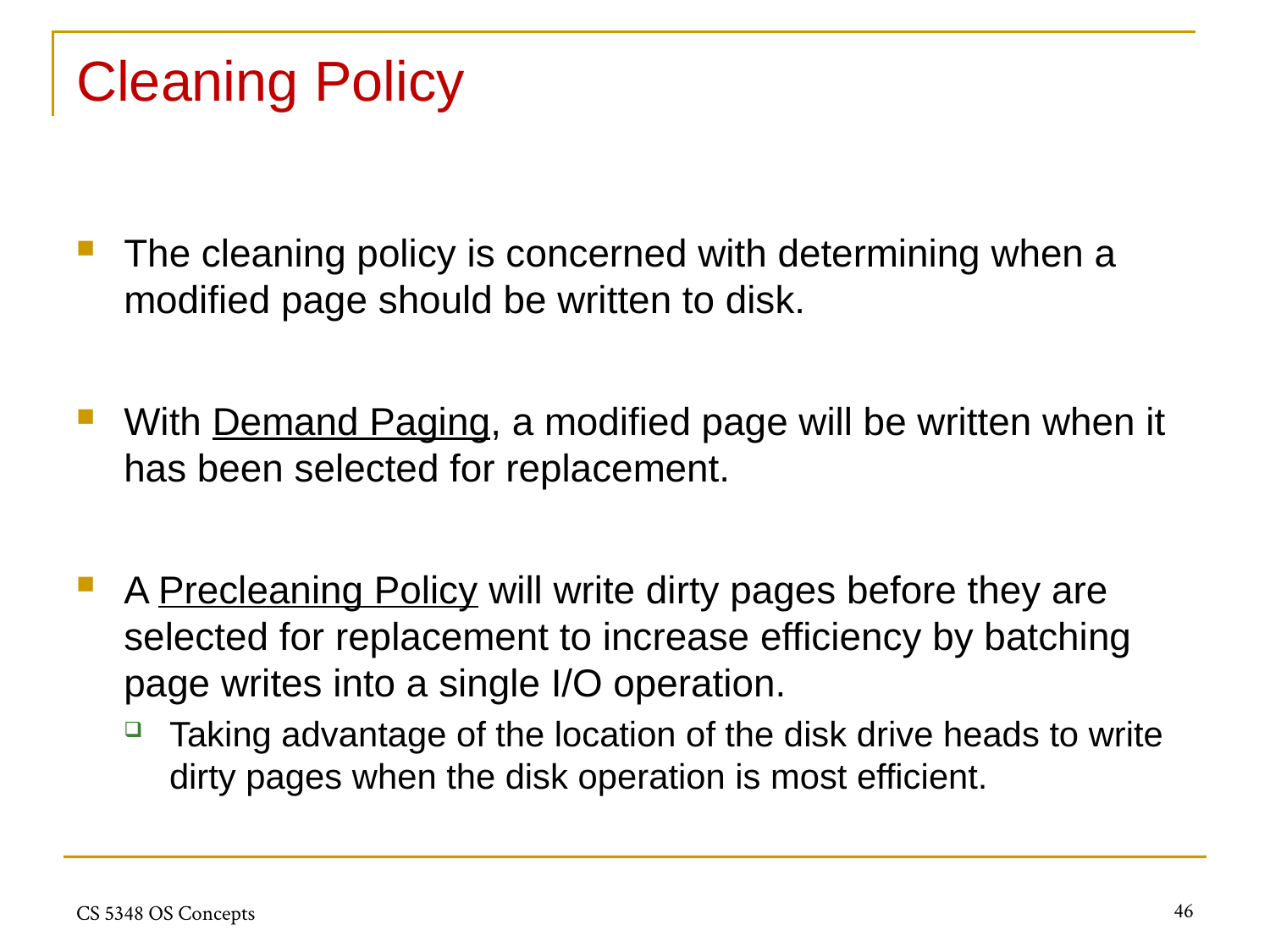

# Cleaning Policy
The cleaning policy is concerned with determining when a modified page should be written to disk.

With Demand Paging, a modified page will be written when it has been selected for replacement.

A Precleaning Policy will write dirty pages before they are selected for replacement to increase efficiency by batching page writes into a single I/O operation.
Taking advantage of the location of the disk drive heads to write dirty pages when the disk operation is most efficient.
46
CS 5348 OS Concepts